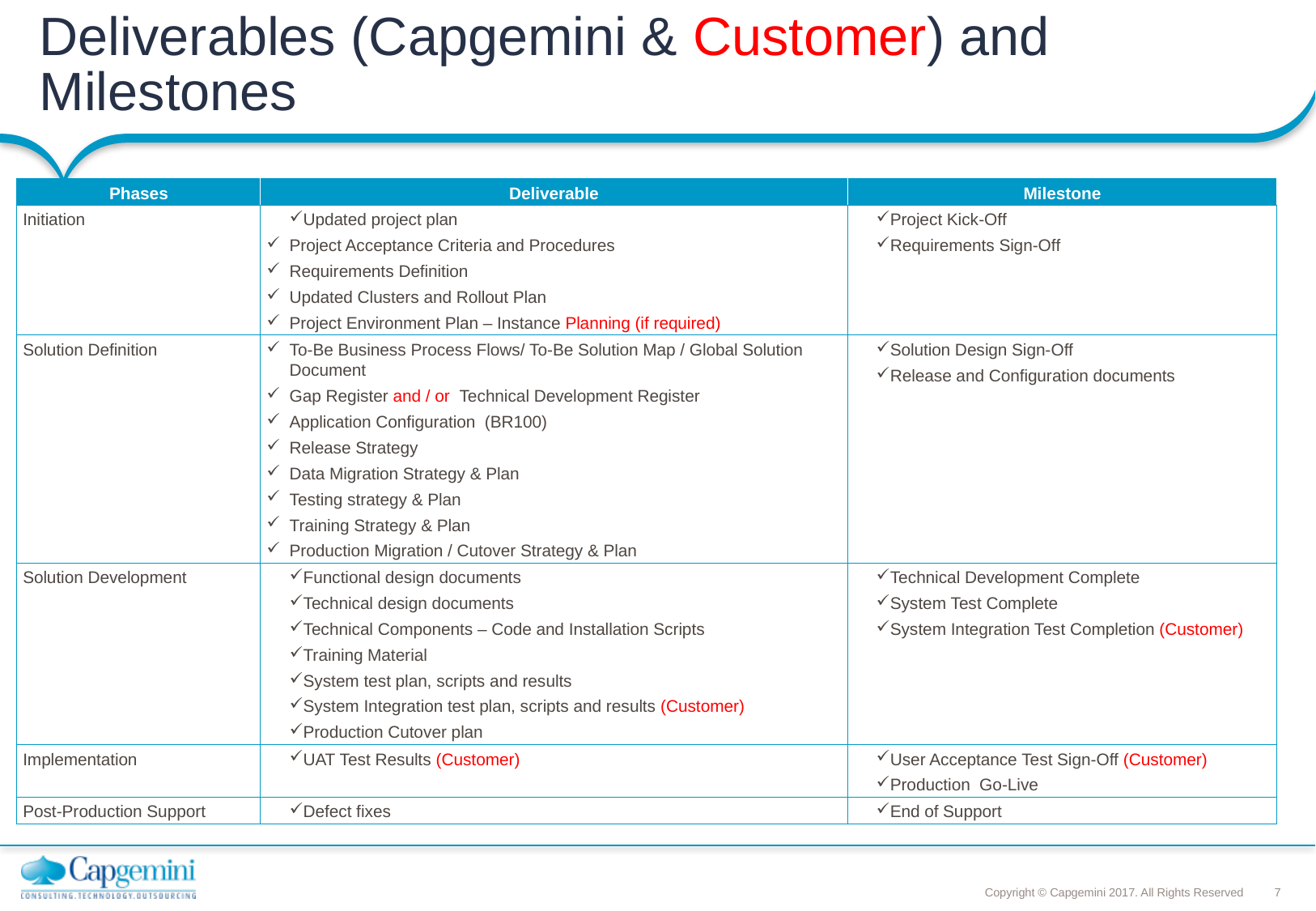

# Deliverables (Capgemini & Customer) and Milestones
| Phases | Deliverable | Milestone |
| --- | --- | --- |
| Initiation | Updated project plan Project Acceptance Criteria and Procedures Requirements Definition Updated Clusters and Rollout Plan Project Environment Plan – Instance Planning (if required) | Project Kick-Off Requirements Sign-Off |
| Solution Definition | To-Be Business Process Flows/ To-Be Solution Map / Global Solution Document Gap Register and / or Technical Development Register Application Configuration (BR100) Release Strategy Data Migration Strategy & Plan Testing strategy & Plan Training Strategy & Plan Production Migration / Cutover Strategy & Plan | Solution Design Sign-Off Release and Configuration documents |
| Solution Development | Functional design documents Technical design documents Technical Components – Code and Installation Scripts Training Material System test plan, scripts and results System Integration test plan, scripts and results (Customer) Production Cutover plan | Technical Development Complete System Test Complete System Integration Test Completion (Customer) |
| Implementation | UAT Test Results (Customer) | User Acceptance Test Sign-Off (Customer) Production Go-Live |
| Post-Production Support | Defect fixes | End of Support |